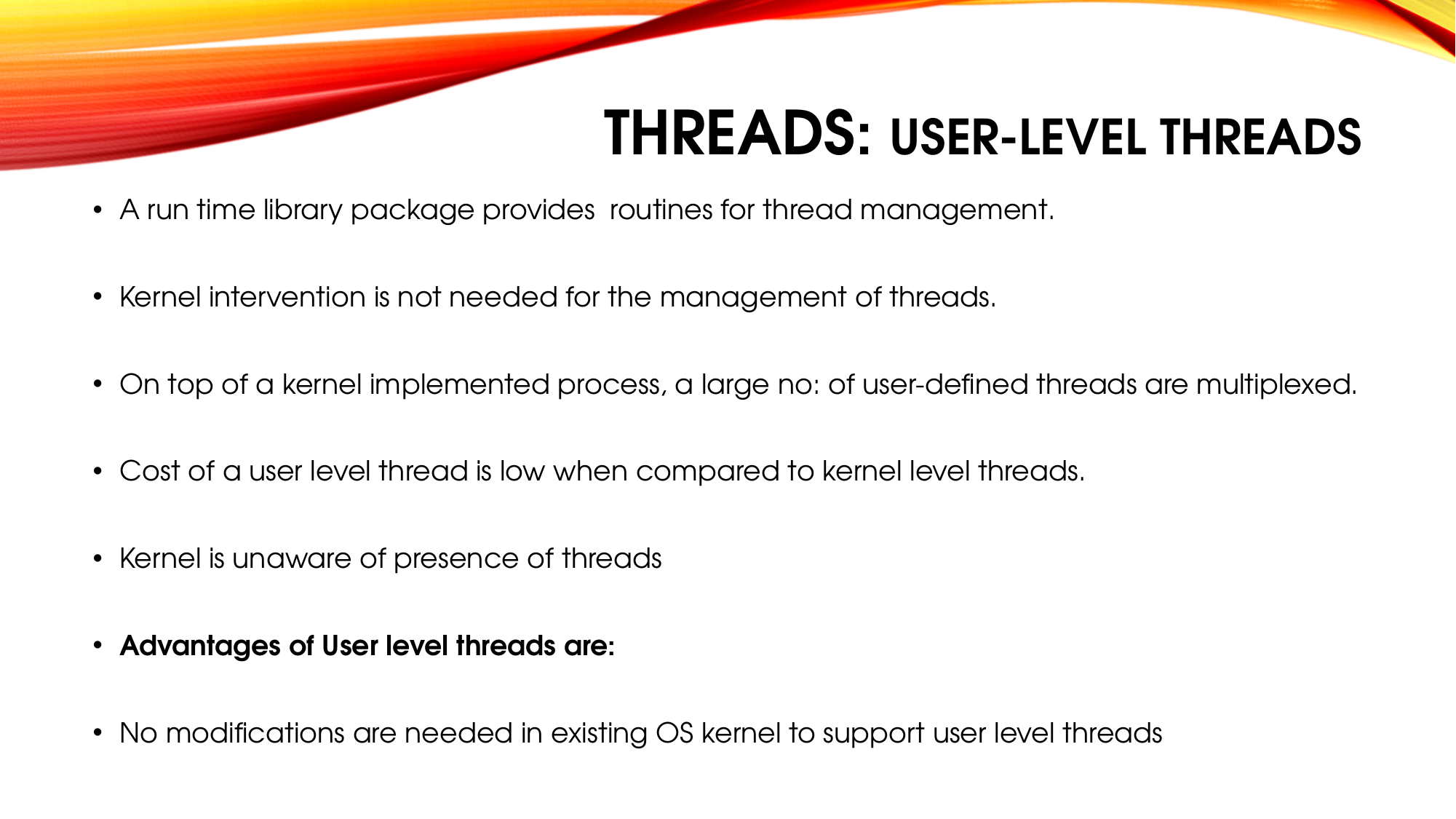

# Threads: User-Level threads
A run time library package provides  routines for thread management.

Kernel intervention is not needed for the management of threads.

On top of a kernel implemented process, a large no: of user-defined threads are multiplexed.

Cost of a user level thread is low when compared to kernel level threads.

Kernel is unaware of presence of threads

Advantages of User level threads are:

No modifications are needed in existing OS kernel to support user level threads